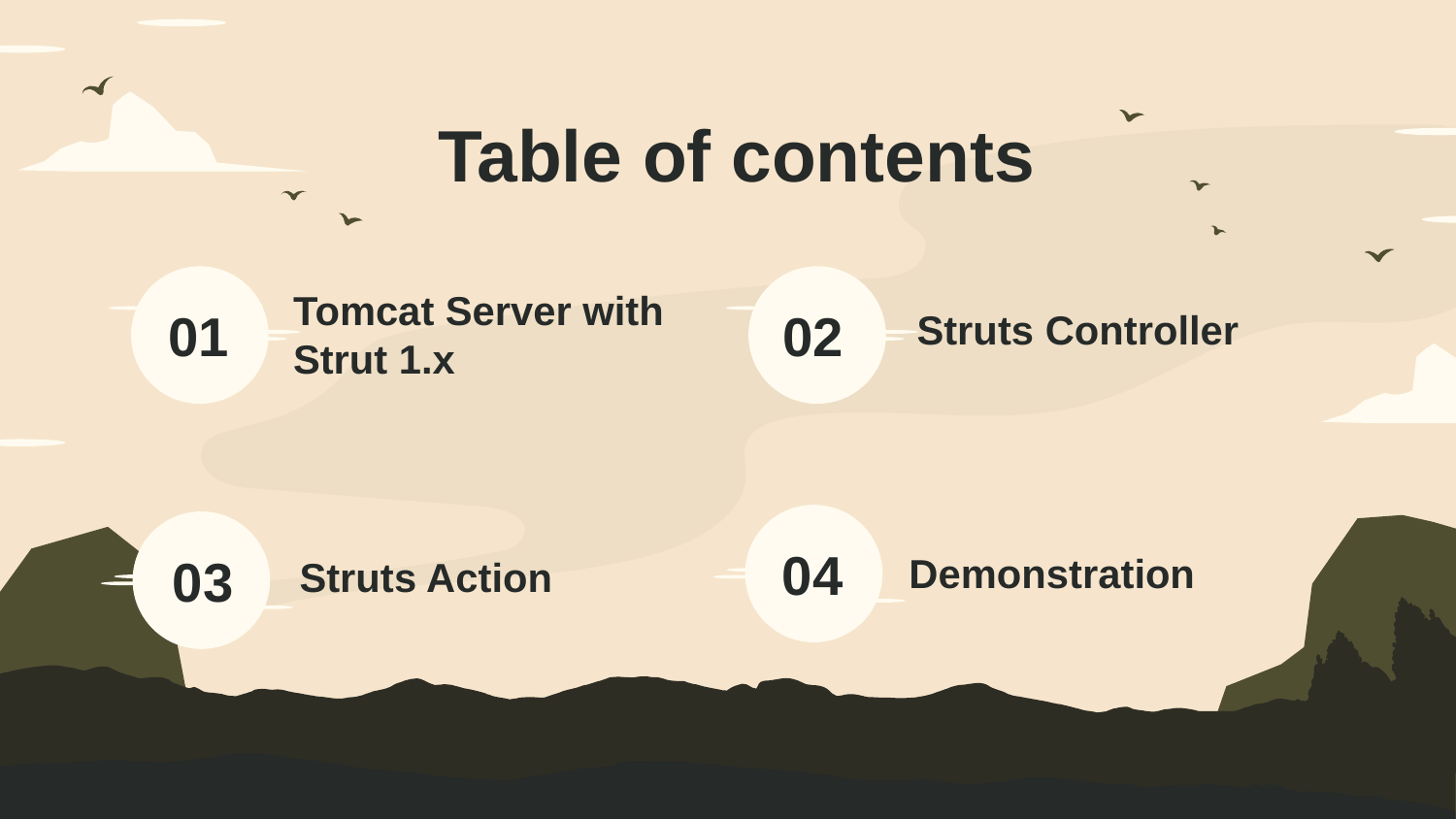

Table of contents

Struts Controller
# Tomcat Server with Strut 1.x
02
01

Demonstration
Struts Action
04
03